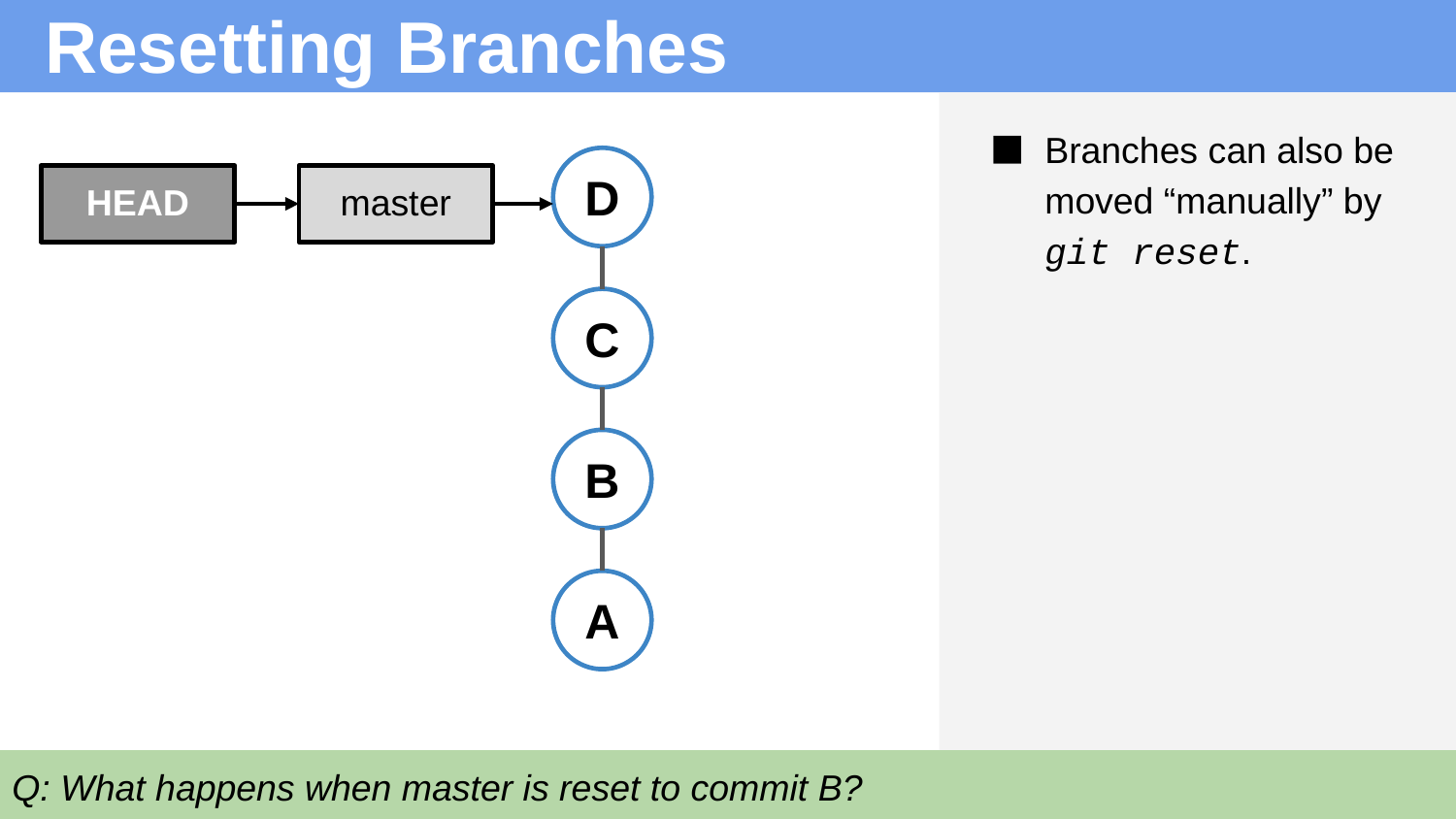

# Resetting Branches

Branches can also be moved “manually” by git reset.
D
HEAD
master
C
B
A

Q: What happens when master is reset to commit B?